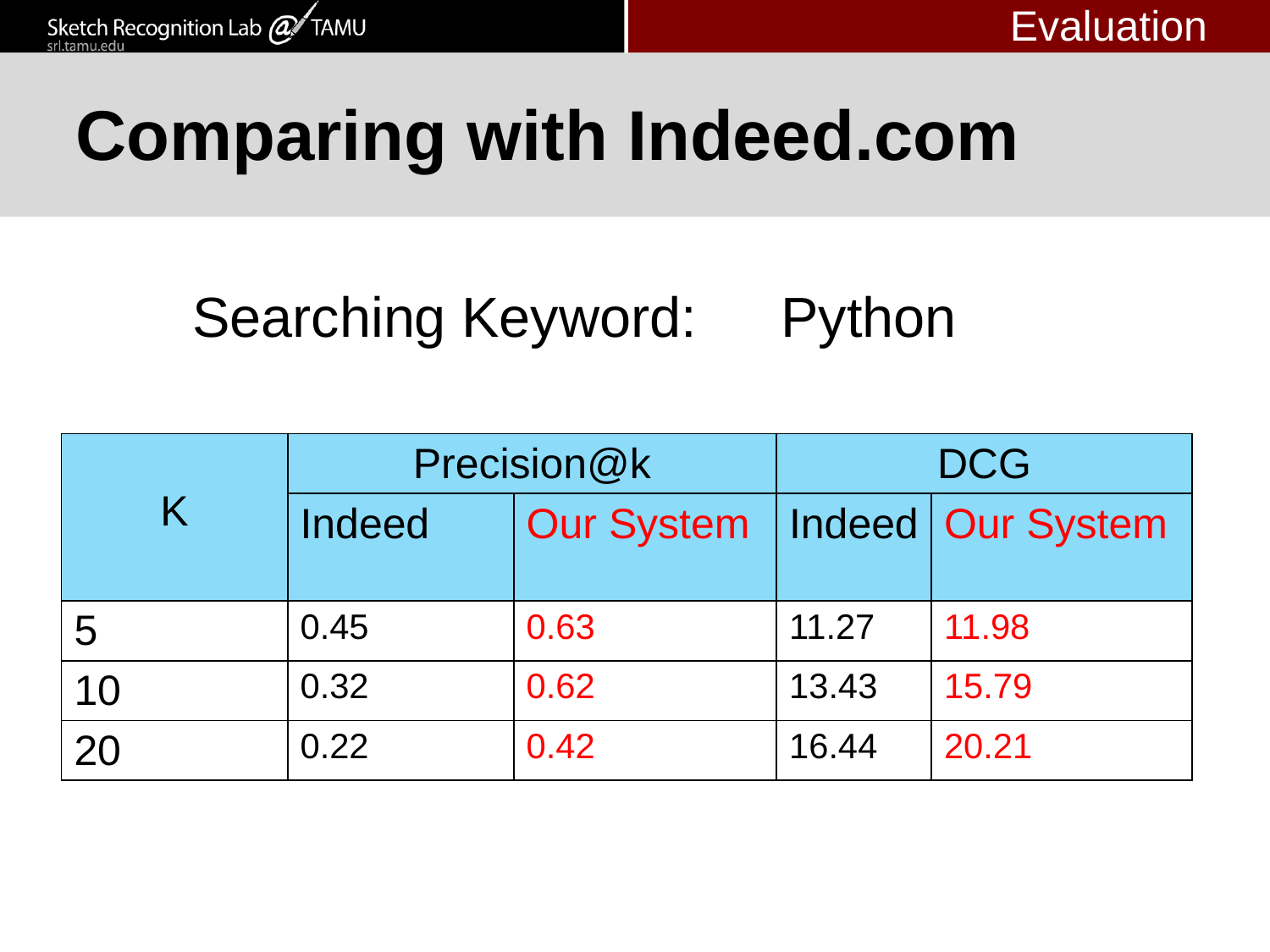

Evaluation
# Comparing with Indeed.com
Searching Keyword:　Python
| K | Precision@k |  | DCG |  |
| --- | --- | --- | --- | --- |
|  | Indeed | Our System | Indeed | Our System |
| 5 | 0.45 | 0.63 | 11.27 | 11.98 |
| 10 | 0.32 | 0.62 | 13.43 | 15.79 |
| 20 | 0.22 | 0.42 | 16.44 | 20.21 |